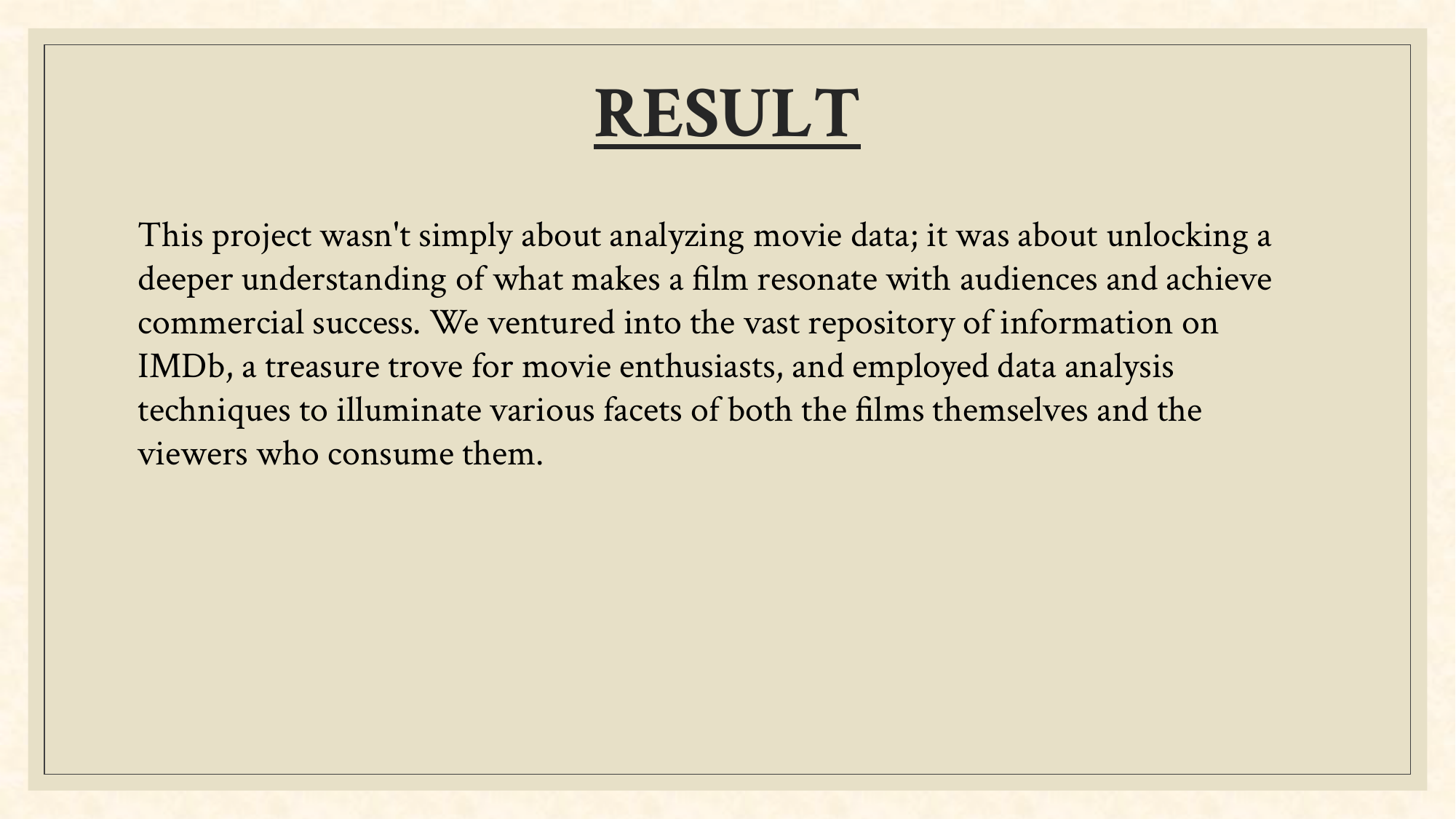

# RESULT
This project wasn't simply about analyzing movie data; it was about unlocking a deeper understanding of what makes a film resonate with audiences and achieve commercial success. We ventured into the vast repository of information on IMDb, a treasure trove for movie enthusiasts, and employed data analysis techniques to illuminate various facets of both the films themselves and the viewers who consume them.